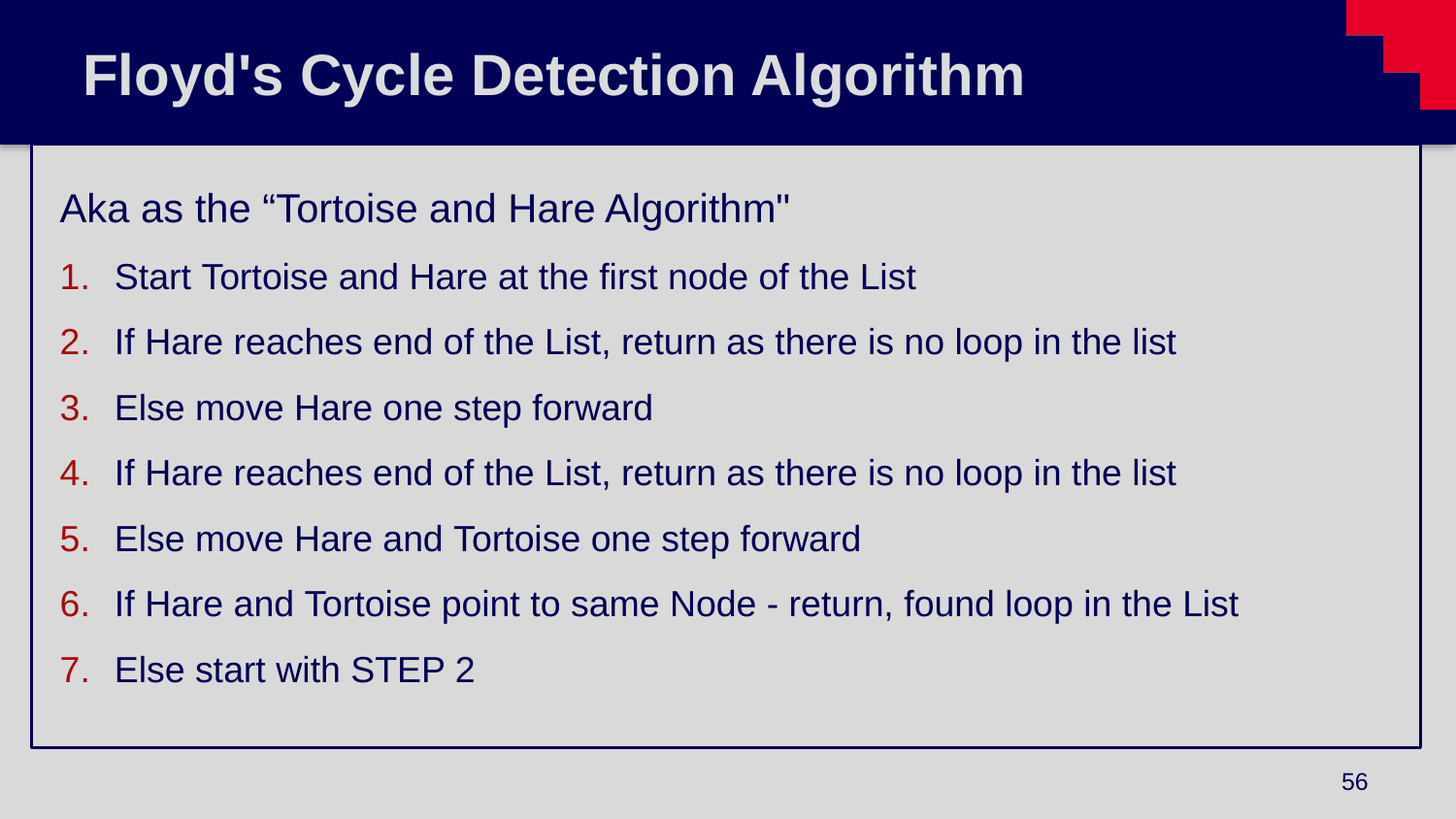

# Floyd's Cycle Detection Algorithm
Aka as the “Tortoise and Hare Algorithm"
Start Tortoise and Hare at the first node of the List
If Hare reaches end of the List, return as there is no loop in the list
Else move Hare one step forward
If Hare reaches end of the List, return as there is no loop in the list
Else move Hare and Tortoise one step forward
If Hare and Tortoise point to same Node - return, found loop in the List
Else start with STEP 2

56